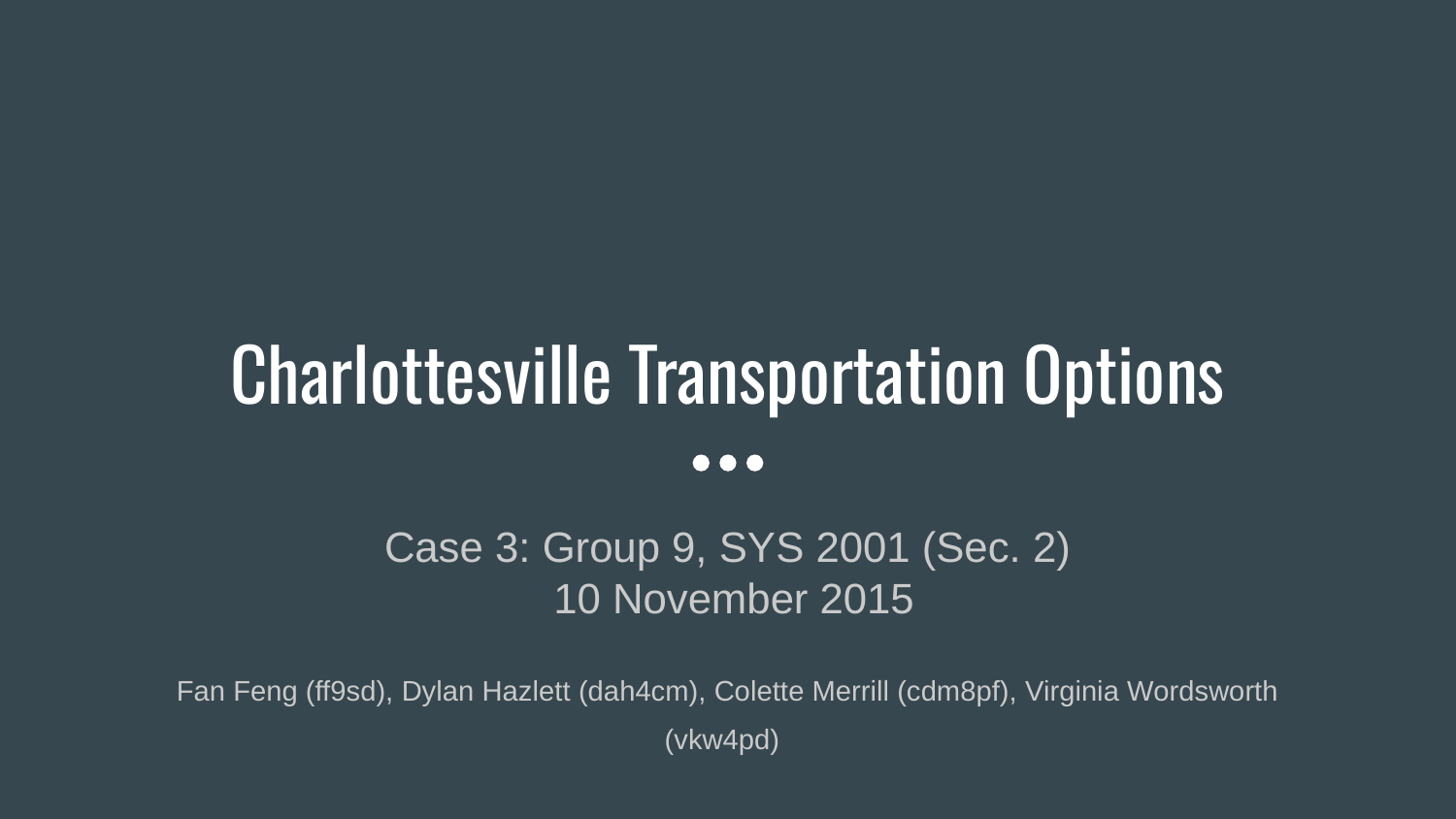

# Charlottesville Transportation Options
Case 3: Group 9, SYS 2001 (Sec. 2)
 10 November 2015

Fan Feng (ff9sd), Dylan Hazlett (dah4cm), Colette Merrill (cdm8pf), Virginia Wordsworth (vkw4pd)